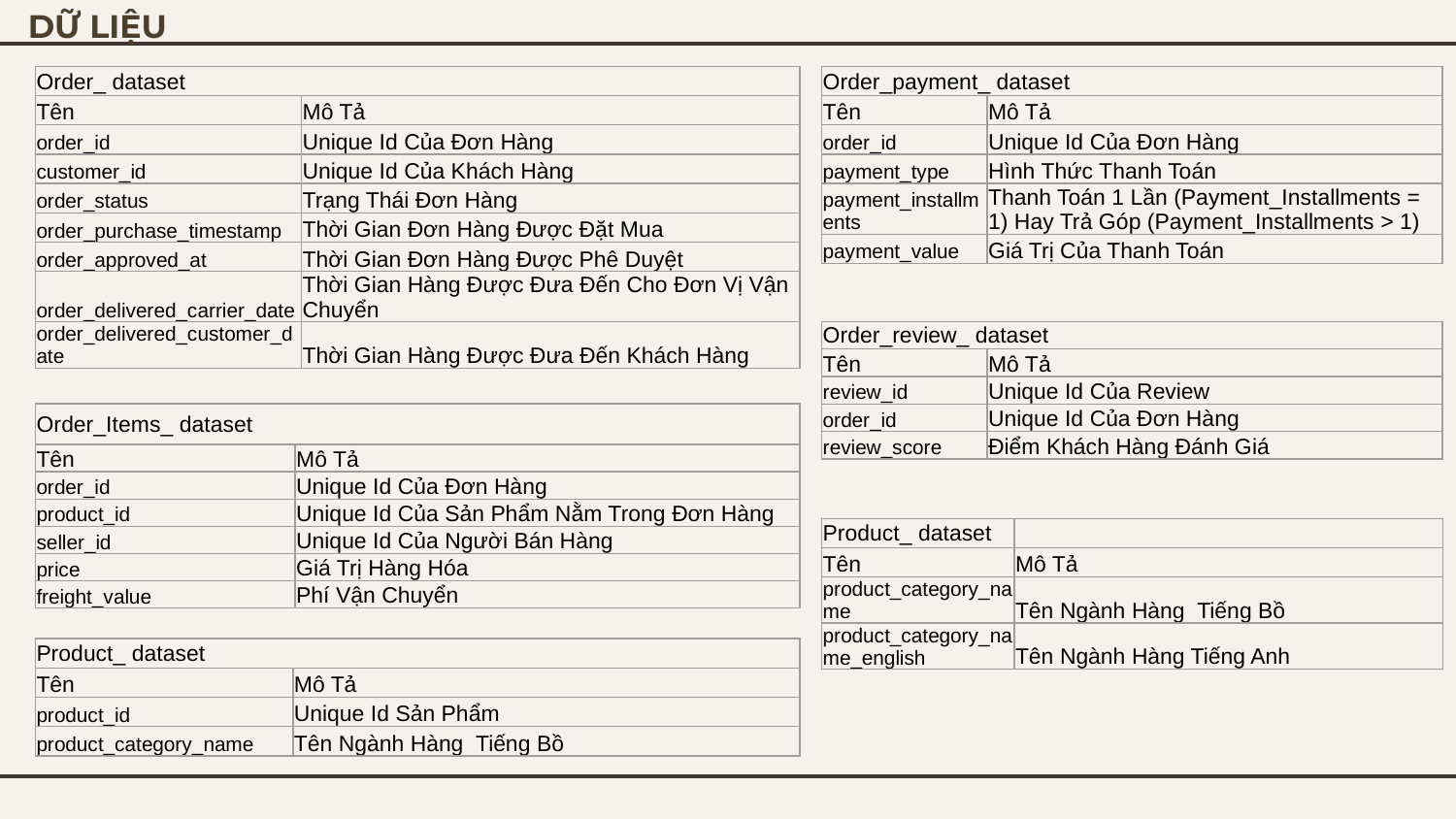

DỮ LIỆU
| Order\_ dataset |  |
| --- | --- |
| Tên | Mô Tả |
| order\_id | Unique Id Của Đơn Hàng |
| customer\_id | Unique Id Của Khách Hàng |
| order\_status | Trạng Thái Đơn Hàng |
| order\_purchase\_timestamp | Thời Gian Đơn Hàng Được Đặt Mua |
| order\_approved\_at | Thời Gian Đơn Hàng Được Phê Duyệt |
| order\_delivered\_carrier\_date | Thời Gian Hàng Được Đưa Đến Cho Đơn Vị Vận Chuyển |
| order\_delivered\_customer\_date | Thời Gian Hàng Được Đưa Đến Khách Hàng |
| Order\_payment\_ dataset |  |
| --- | --- |
| Tên | Mô Tả |
| order\_id | Unique Id Của Đơn Hàng |
| payment\_type | Hình Thức Thanh Toán |
| payment\_installments | Thanh Toán 1 Lần (Payment\_Installments = 1) Hay Trả Góp (Payment\_Installments > 1) |
| payment\_value | Giá Trị Của Thanh Toán |
| Order\_review\_ dataset |  |
| --- | --- |
| Tên | Mô Tả |
| review\_id | Unique Id Của Review |
| order\_id | Unique Id Của Đơn Hàng |
| review\_score | Điểm Khách Hàng Đánh Giá |
| Order\_Items\_ dataset |  |
| --- | --- |
| Tên | Mô Tả |
| order\_id | Unique Id Của Đơn Hàng |
| product\_id | Unique Id Của Sản Phẩm Nằm Trong Đơn Hàng |
| seller\_id | Unique Id Của Người Bán Hàng |
| price | Giá Trị Hàng Hóa |
| freight\_value | Phí Vận Chuyển |
| Product\_ dataset |  |
| --- | --- |
| Tên | Mô Tả |
| product\_category\_name | Tên Ngành Hàng Tiếng Bồ |
| product\_category\_name\_english | Tên Ngành Hàng Tiếng Anh |
| Product\_ dataset |  |
| --- | --- |
| Tên | Mô Tả |
| product\_id | Unique Id Sản Phẩm |
| product\_category\_name | Tên Ngành Hàng Tiếng Bồ |